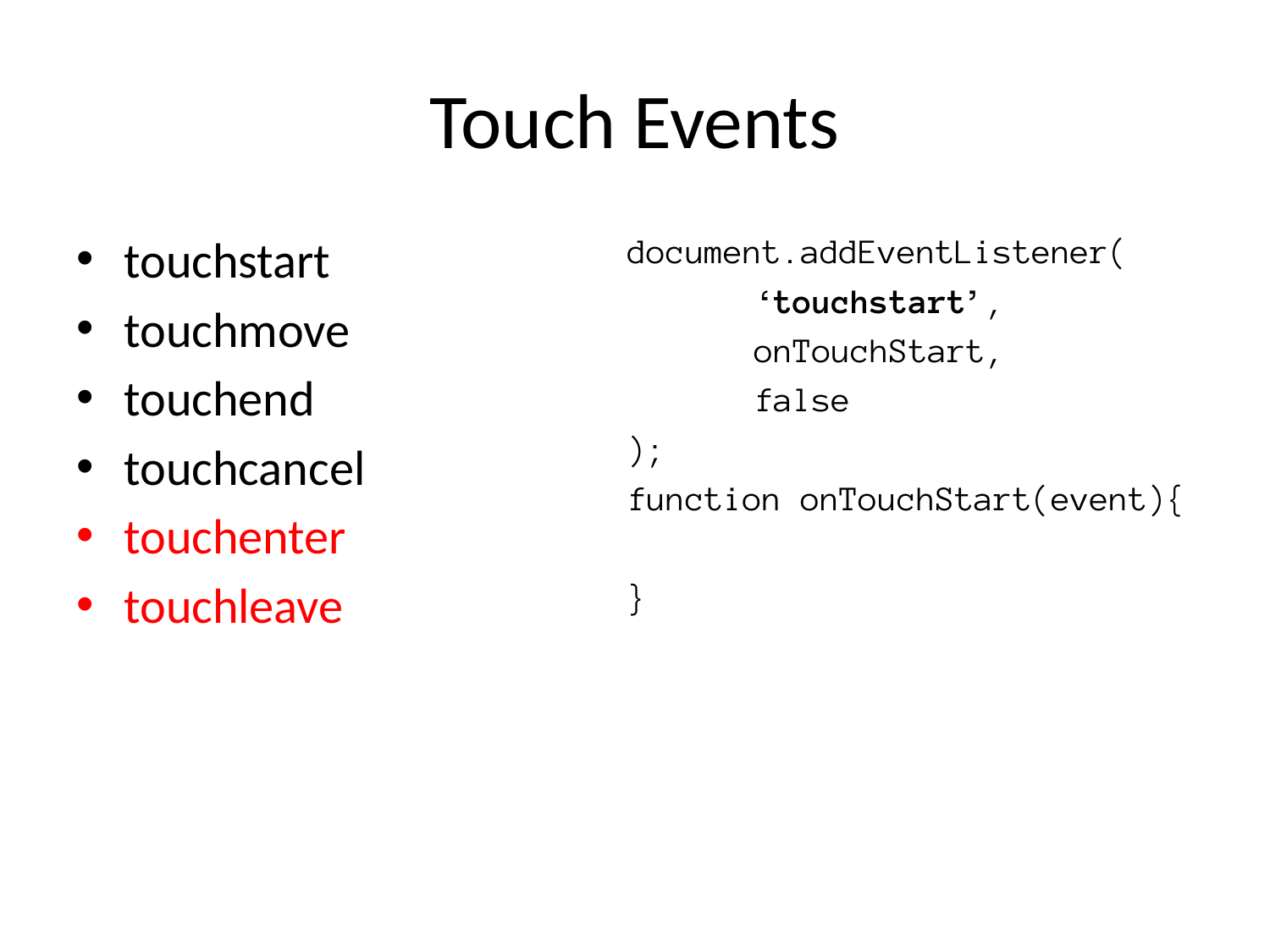

# Touch Events
touchstart
touchmove
touchend
touchcancel
touchenter
touchleave
document.addEventListener(
	‘touchstart’,
	onTouchStart,
	false
);
function onTouchStart(event){

}